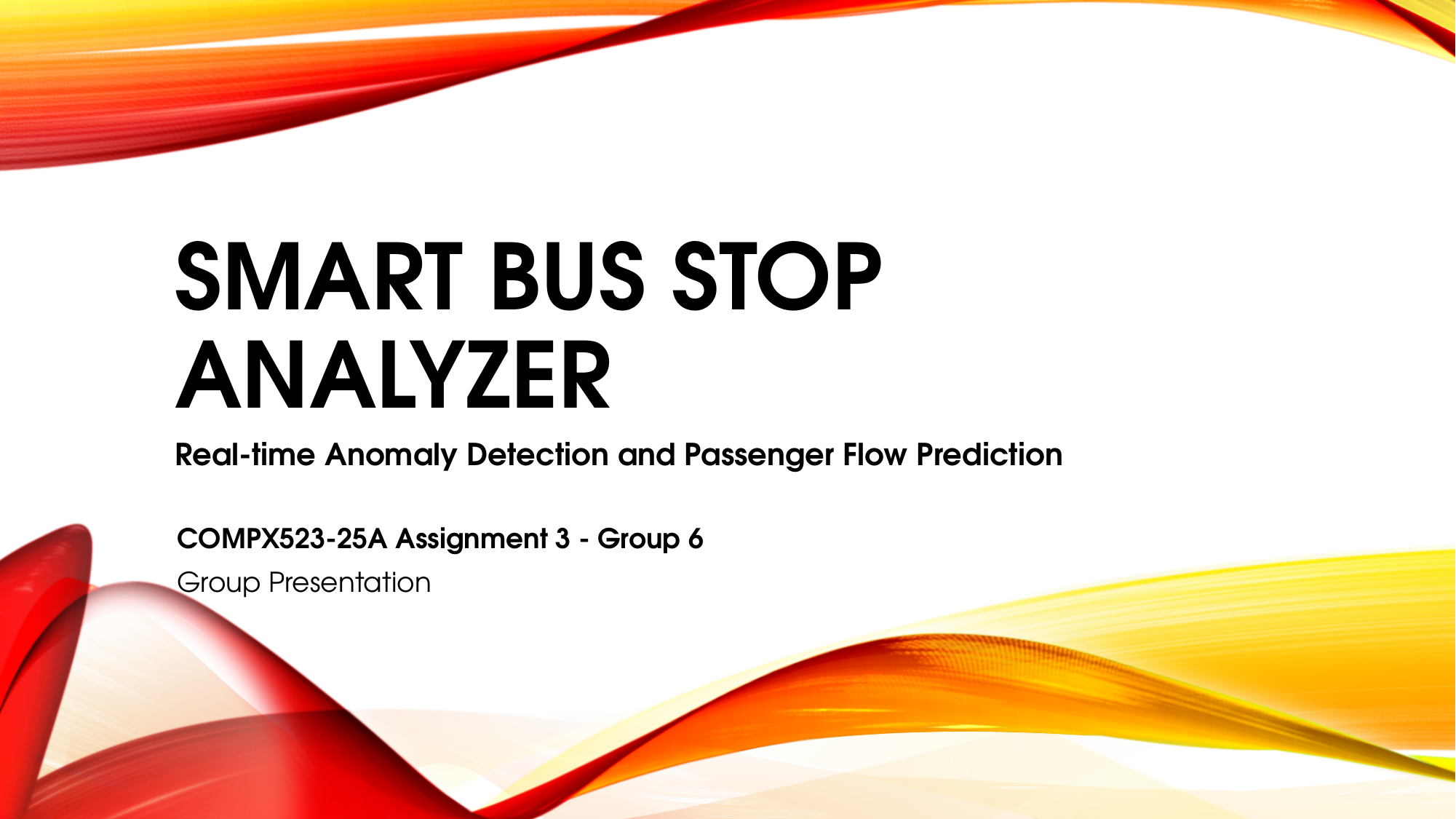

# Smart Bus Stop Analyzer
Real-time Anomaly Detection and Passenger Flow Prediction
COMPX523-25A Assignment 3 - Group 6
Group Presentation